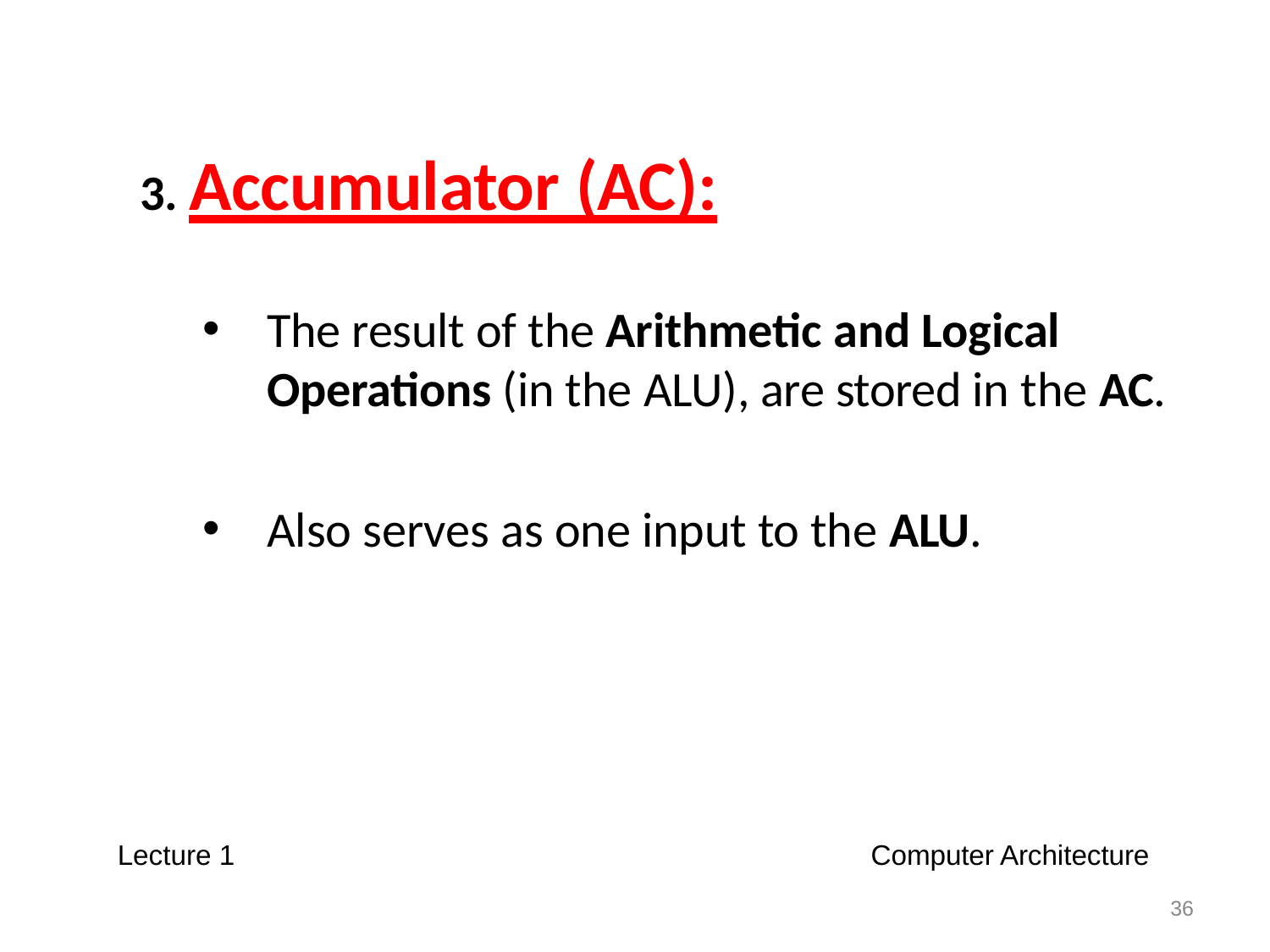

# 3. Accumulator (AC):
The result of the Arithmetic and Logical  Operations (in the ALU), are stored in the AC.

Also serves as one input to the ALU.
Lecture 1
Computer Architecture
36